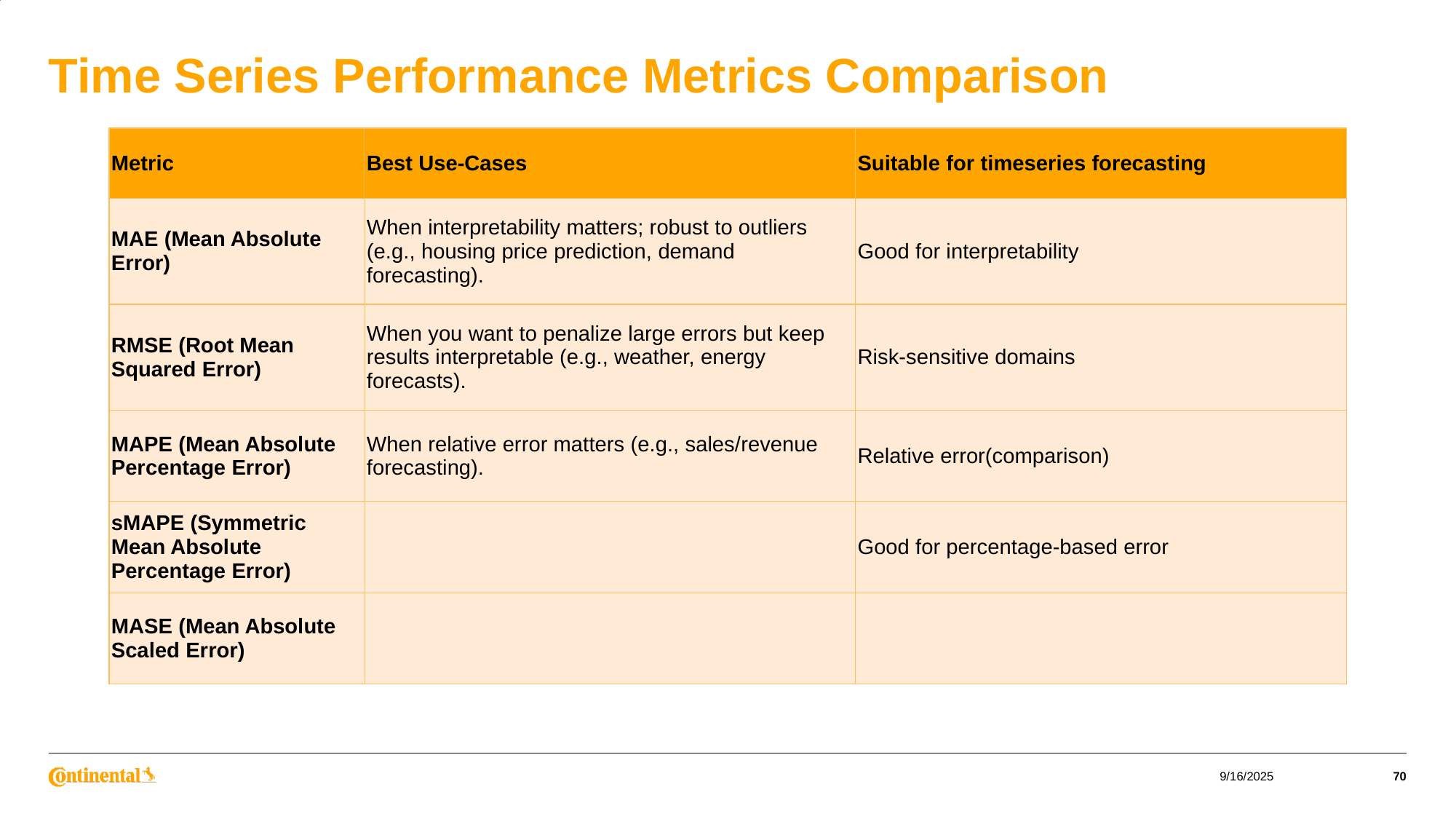

# Time Series Performance Metrics Comparison

| Metric | Best Use-Cases | Suitable for timeseries forecasting |
| --- | --- | --- |
| MAE (Mean Absolute Error) | When interpretability matters; robust to outliers (e.g., housing price prediction, demand forecasting). | Good for interpretability |
| RMSE (Root Mean Squared Error) | When you want to penalize large errors but keep results interpretable (e.g., weather, energy forecasts). | Risk-sensitive domains |
| MAPE (Mean Absolute Percentage Error) | When relative error matters (e.g., sales/revenue forecasting). | Relative error(comparison) |
| sMAPE (Symmetric Mean Absolute Percentage Error) |  | Good for percentage-based error |
| MASE (Mean Absolute Scaled Error) |  |  |

Time Series Analysis and Forecasting
9/16/2025
70